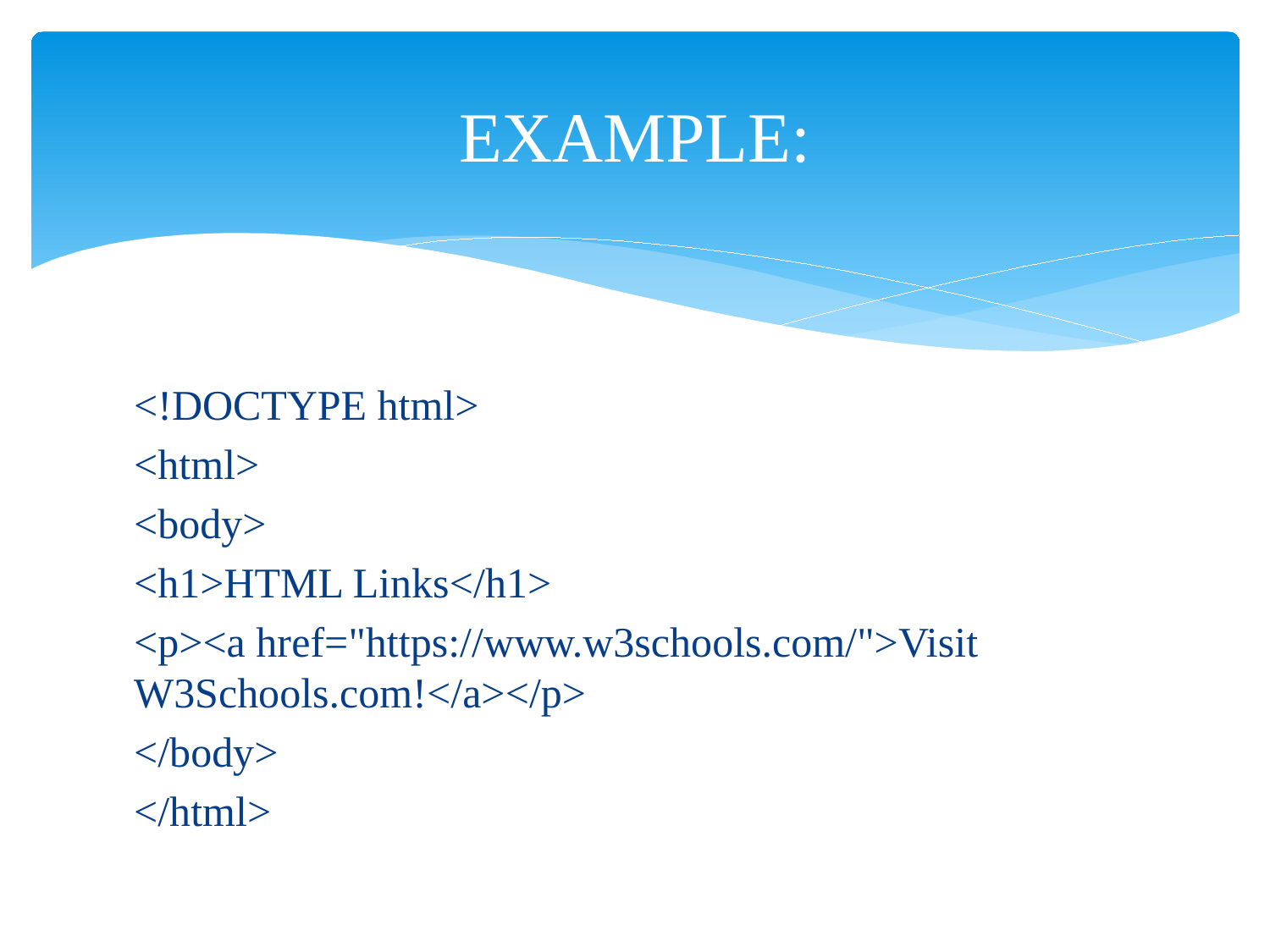

# EXAMPLE:
<!DOCTYPE html>
<html>
<body>
<h1>HTML Links</h1>
<p><a href="https://www.w3schools.com/">Visit W3Schools.com!</a></p>
</body>
</html>